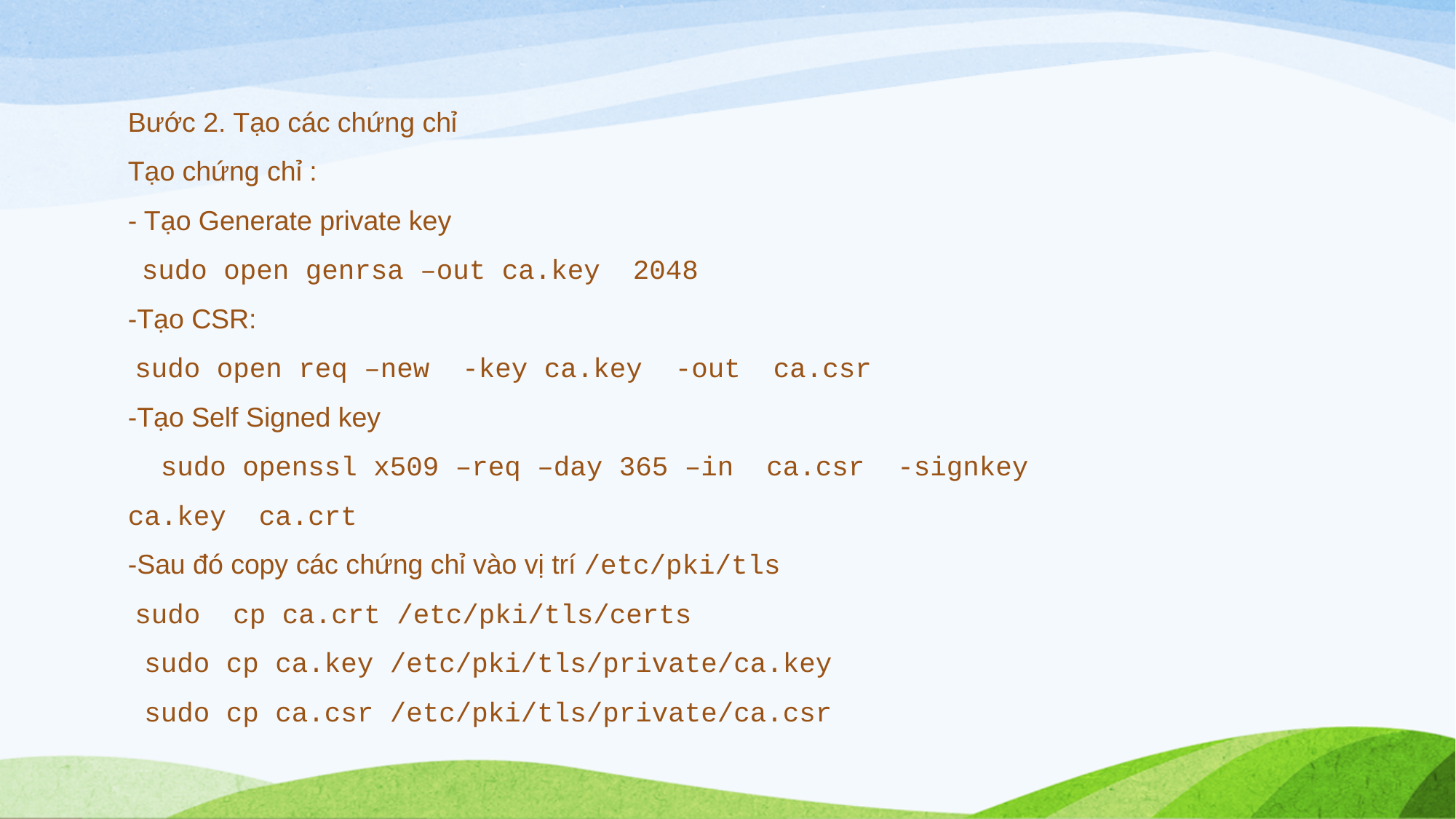

Bước 2. Tạo các chứng chỉ
Tạo chứng chỉ :
- Tạo Generate private key
  sudo open genrsa –out ca.key  2048
-Tạo CSR:
 sudo open req –new  -key ca.key  -out  ca.csr
-Tạo Self Signed key
  sudo openssl x509 –req –day 365 –in  ca.csr  -signkey  ca.key  ca.crt
-Sau đó copy các chứng chỉ vào vị trí /etc/pki/tls
 sudo  cp ca.crt /etc/pki/tls/certs
 sudo cp ca.key /etc/pki/tls/private/ca.key
 sudo cp ca.csr /etc/pki/tls/private/ca.csr